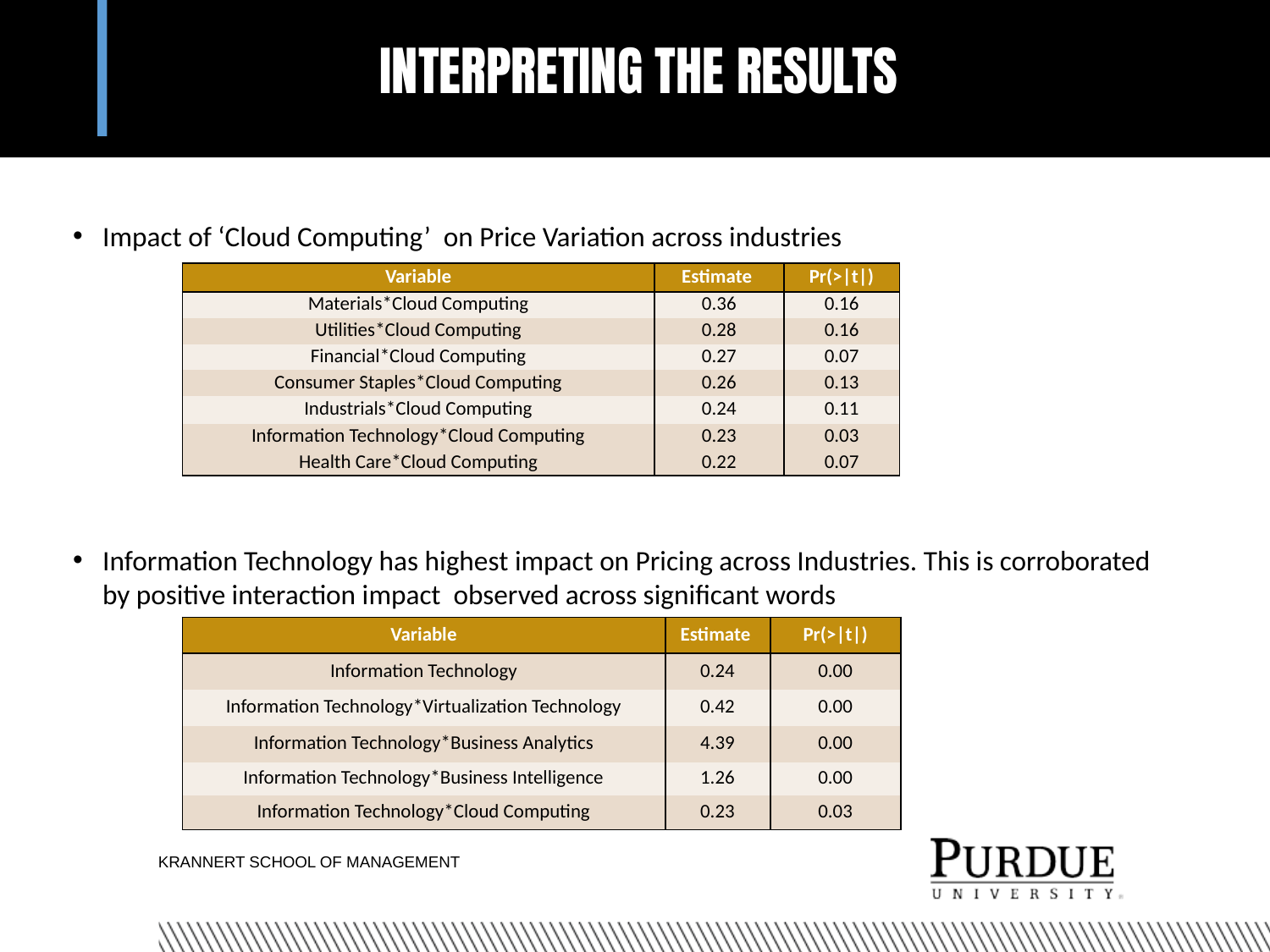

# INTERPRETING THE RESULTS
Impact of ‘Cloud Computing’  on Price Variation across industries

Information Technology has highest impact on Pricing across Industries. This is corroborated by positive interaction impact  observed across significant words

| Variable | Estimate | Pr(>|t|) |
| --- | --- | --- |
| Materials\*Cloud Computing | 0.36 | 0.16 |
| Utilities\*Cloud Computing | 0.28 | 0.16 |
| Financial\*Cloud Computing | 0.27 | 0.07 |
| Consumer Staples\*Cloud Computing | 0.26 | 0.13 |
| Industrials\*Cloud Computing | 0.24 | 0.11 |
| Information Technology\*Cloud Computing | 0.23 | 0.03 |
| Health Care\*Cloud Computing | 0.22 | 0.07 |
| Variable | Estimate | Pr(>|t|) |
| --- | --- | --- |
| Information Technology | 0.24 | 0.00 |
| Information Technology\*Virtualization Technology | 0.42 | 0.00 |
| Information Technology\*Business Analytics | 4.39 | 0.00 |
| Information Technology\*Business Intelligence | 1.26 | 0.00 |
| Information Technology\*Cloud Computing | 0.23 | 0.03 |
KRANNERT SCHOOL OF MANAGEMENT